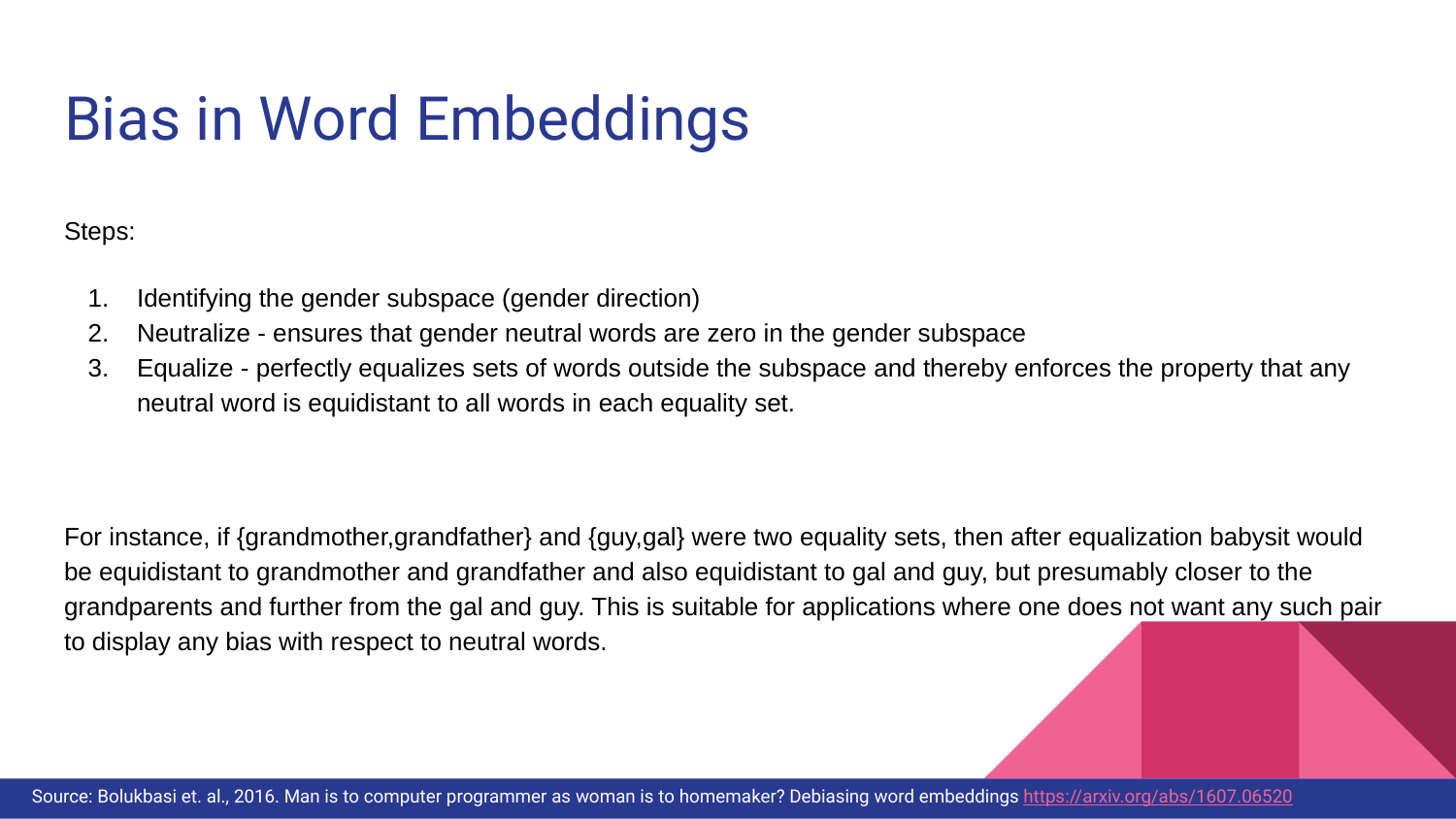

# Bias in Word Embeddings

Steps:
Identifying the gender subspace (gender direction)
Neutralize - ensures that gender neutral words are zero in the gender subspace
Equalize - perfectly equalizes sets of words outside the subspace and thereby enforces the property that any neutral word is equidistant to all words in each equality set.

For instance, if {grandmother,grandfather} and {guy,gal} were two equality sets, then after equalization babysit would be equidistant to grandmother and grandfather and also equidistant to gal and guy, but presumably closer to the grandparents and further from the gal and guy. This is suitable for applications where one does not want any such pair to display any bias with respect to neutral words.
Source: Bolukbasi et. al., 2016. Man is to computer programmer as woman is to homemaker? Debiasing word embeddings https://arxiv.org/abs/1607.06520